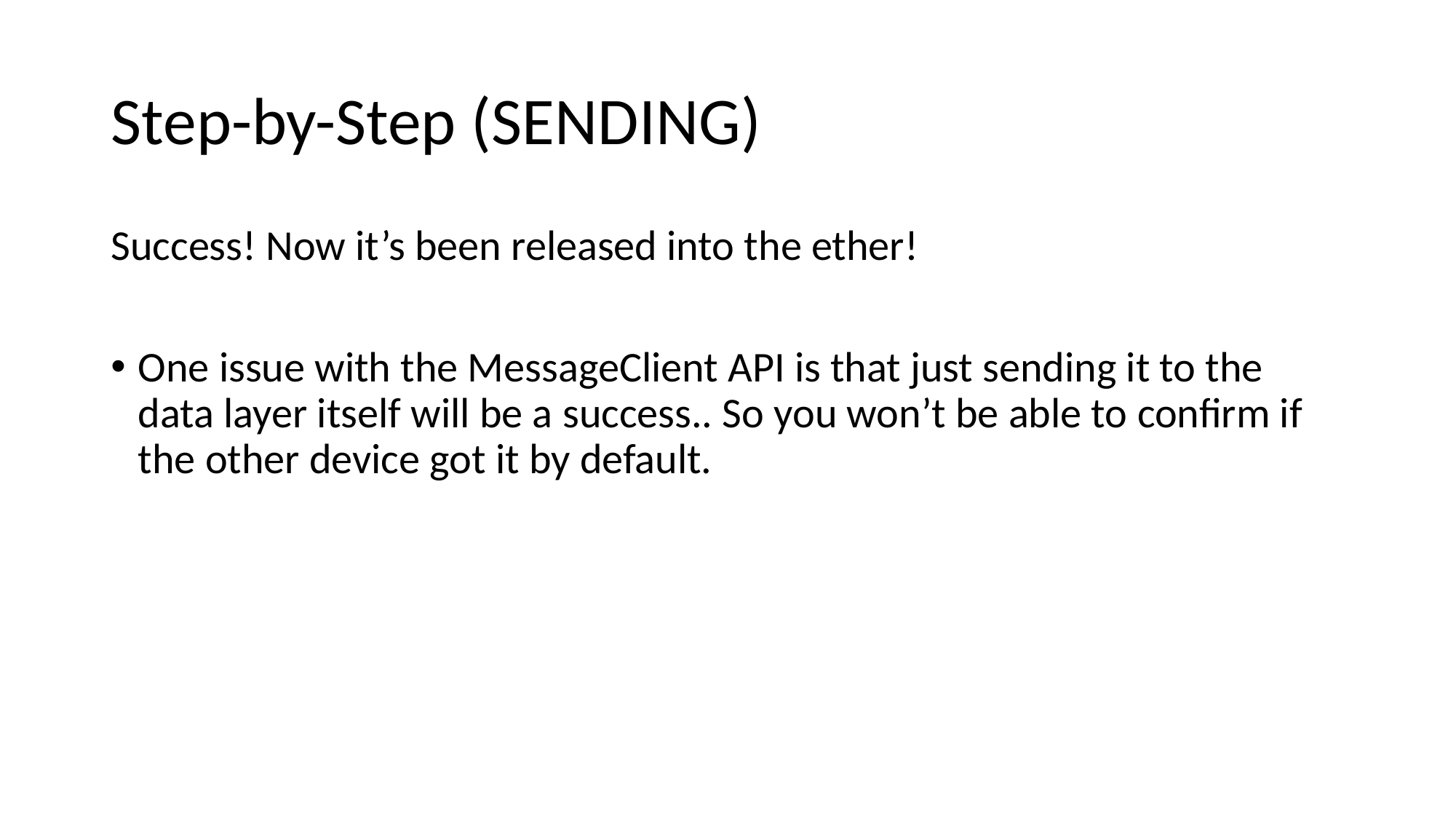

# Step-by-Step (SENDING)
Success! Now it’s been released into the ether!

One issue with the MessageClient API is that just sending it to the data layer itself will be a success.. So you won’t be able to confirm if the other device got it by default.